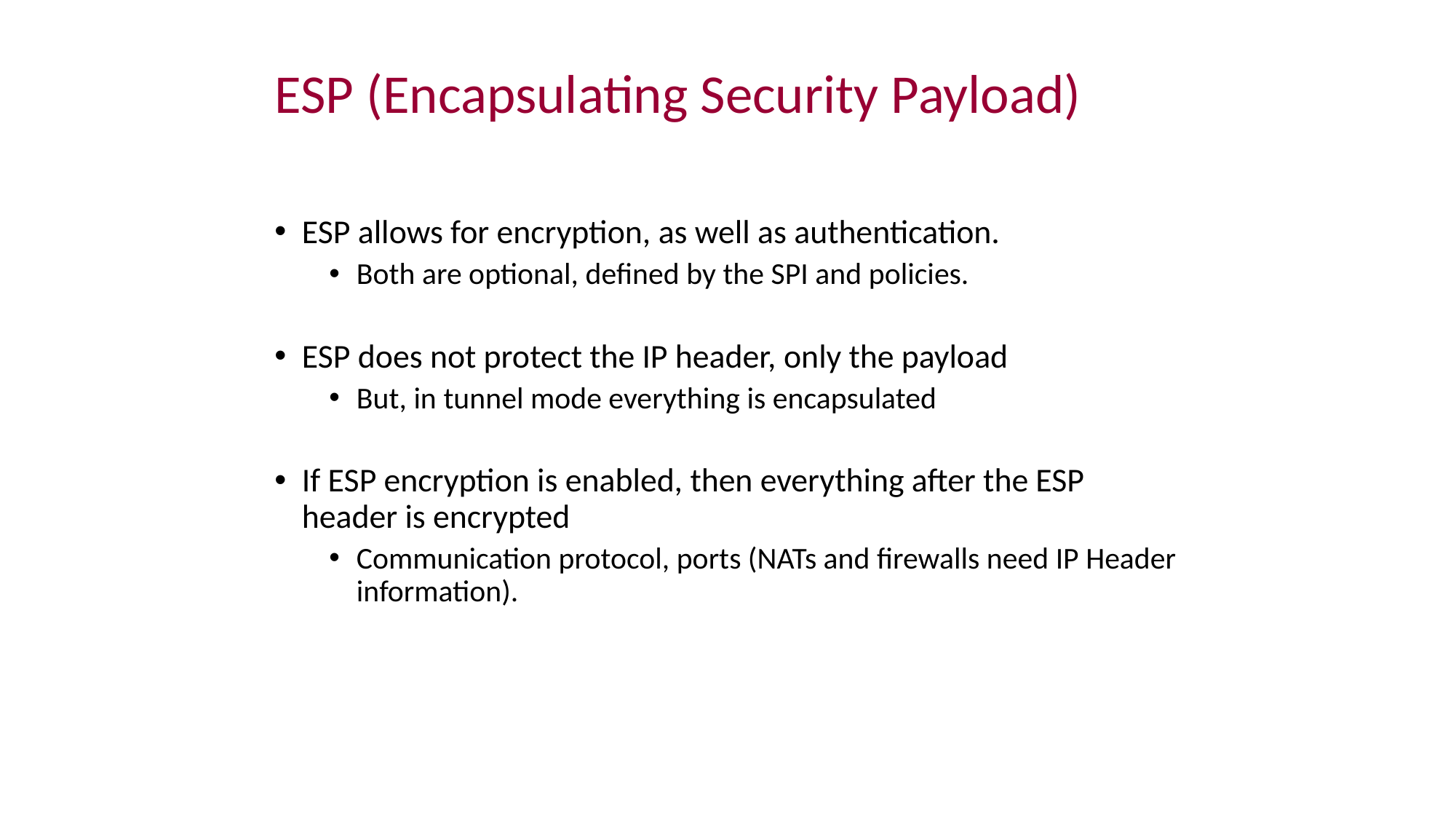

# ESP (Encapsulating Security Payload)
ESP allows for encryption, as well as authentication.
Both are optional, defined by the SPI and policies.
ESP does not protect the IP header, only the payload
But, in tunnel mode everything is encapsulated
If ESP encryption is enabled, then everything after the ESP header is encrypted
Communication protocol, ports (NATs and firewalls need IP Header information).